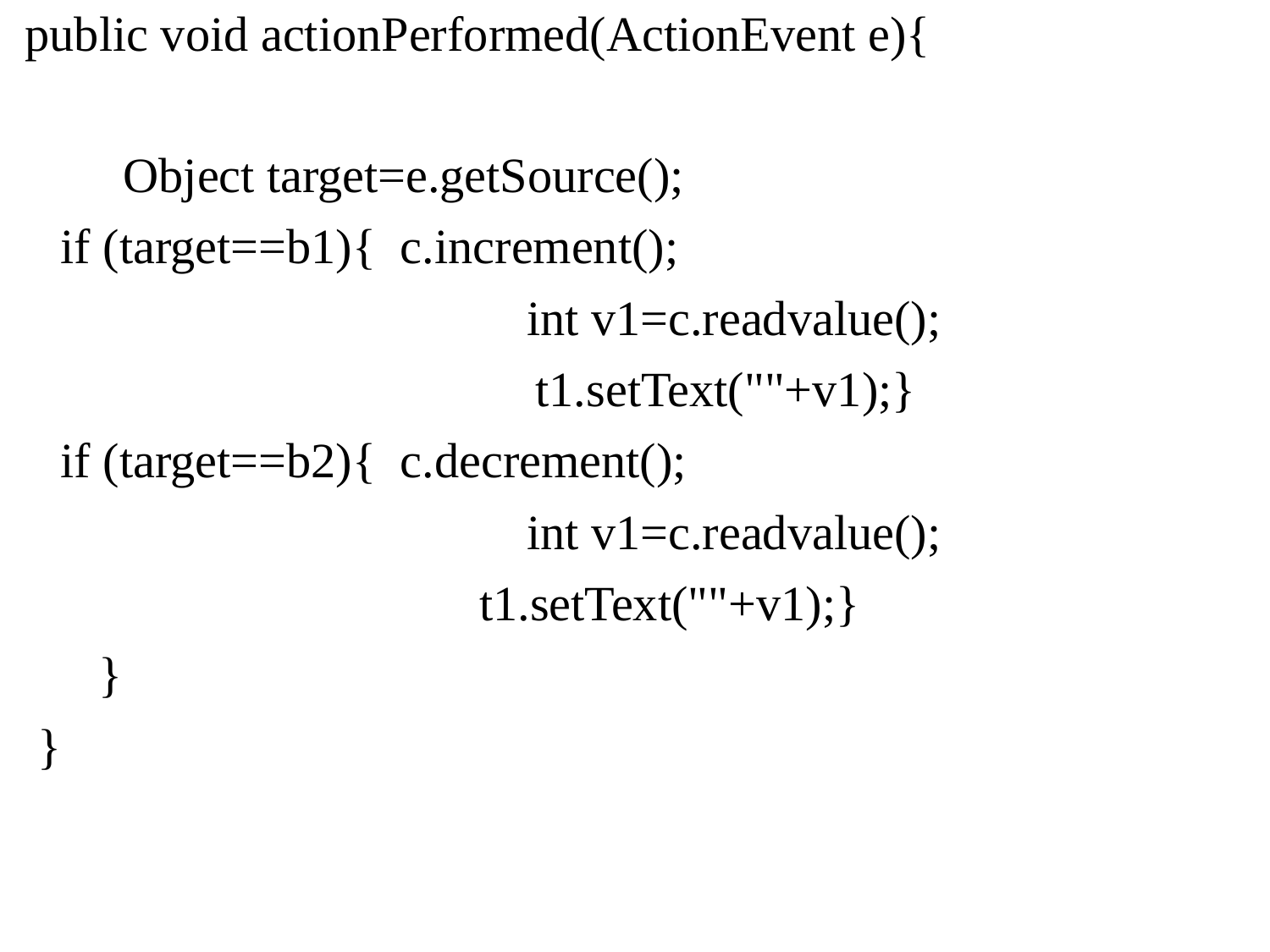

# public void actionPerformed(ActionEvent e){

         Object target=e.getSource();
  	if (target==b1){  c.increment();
	                                      int v1=c.readvalue();
			                  t1.setText(""+v1);}
  	if (target==b2){  c.decrement();
	                                      int v1=c.readvalue();
                                      t1.setText(""+v1);}
       }
  }